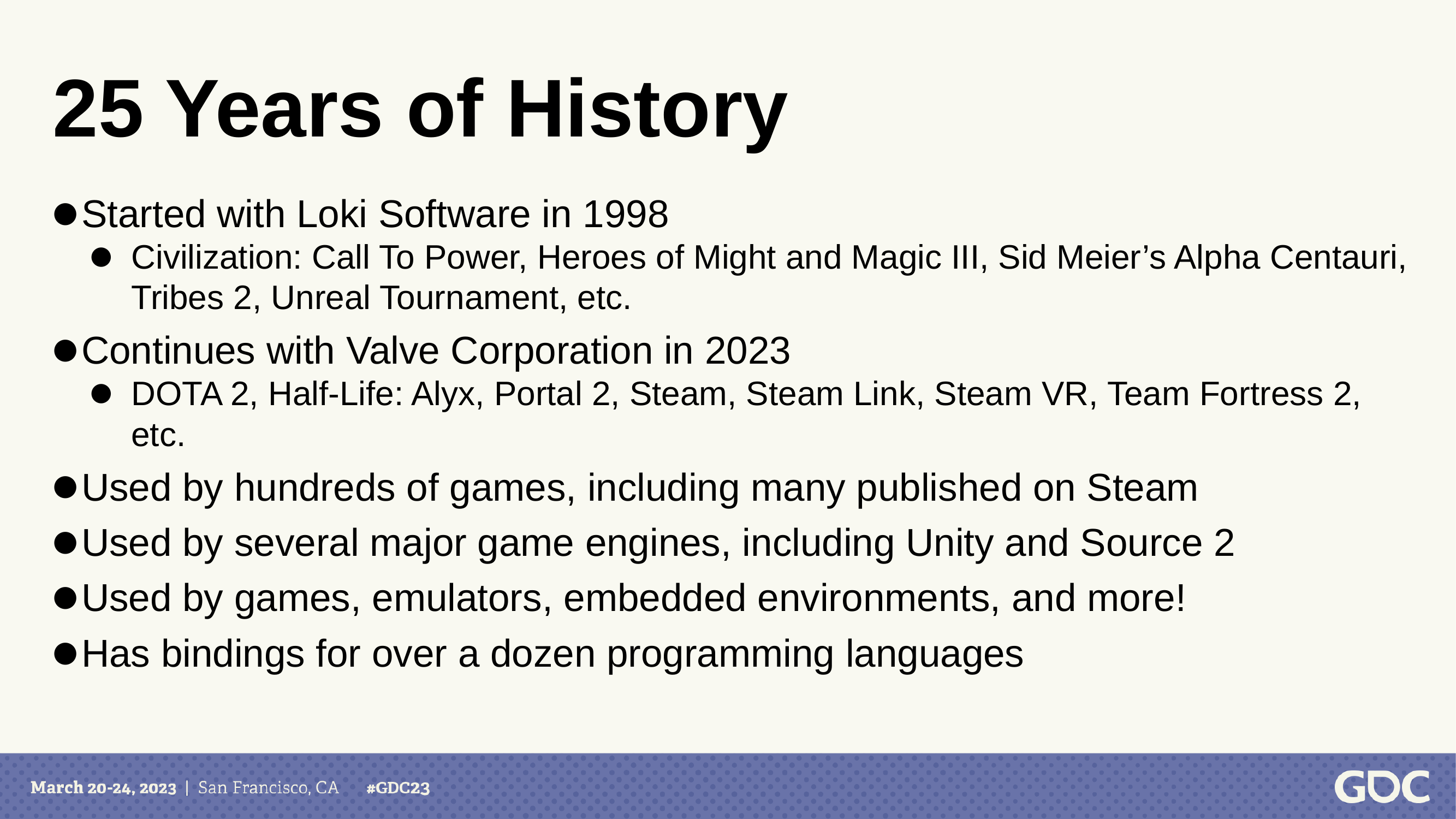

25 Years of History
 Started with Loki Software in 1998
Civilization: Call To Power, Heroes of Might and Magic III, Sid Meier’s Alpha Centauri, Tribes 2, Unreal Tournament, etc.
 Continues with Valve Corporation in 2023
DOTA 2, Half-Life: Alyx, Portal 2, Steam, Steam Link, Steam VR, Team Fortress 2, etc.
 Used by hundreds of games, including many published on Steam
 Used by several major game engines, including Unity and Source 2
 Used by games, emulators, embedded environments, and more!
 Has bindings for over a dozen programming languages